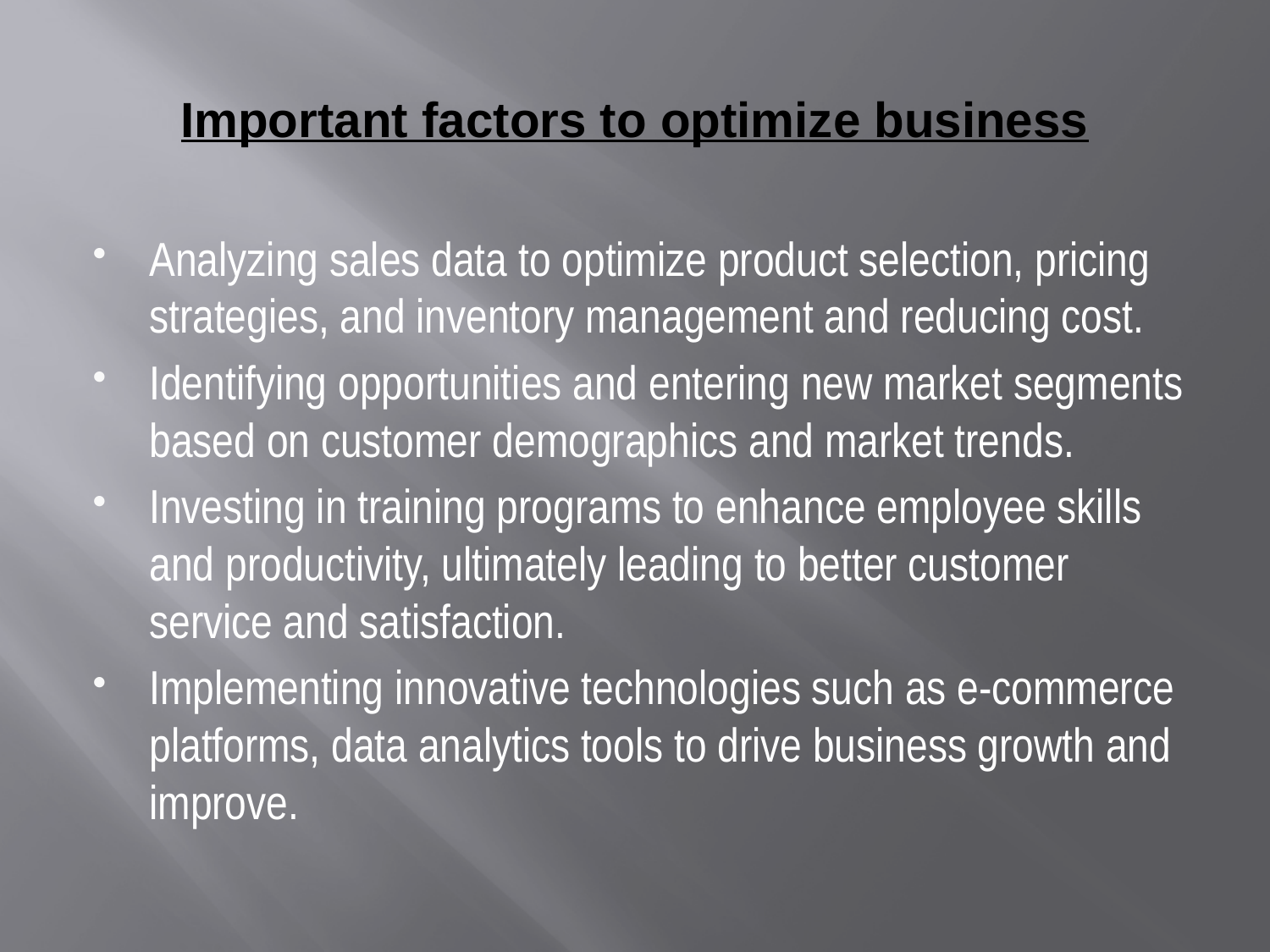

# Important factors to optimize business
Analyzing sales data to optimize product selection, pricing strategies, and inventory management and reducing cost.
Identifying opportunities and entering new market segments based on customer demographics and market trends.
Investing in training programs to enhance employee skills and productivity, ultimately leading to better customer service and satisfaction.
Implementing innovative technologies such as e-commerce platforms, data analytics tools to drive business growth and improve.